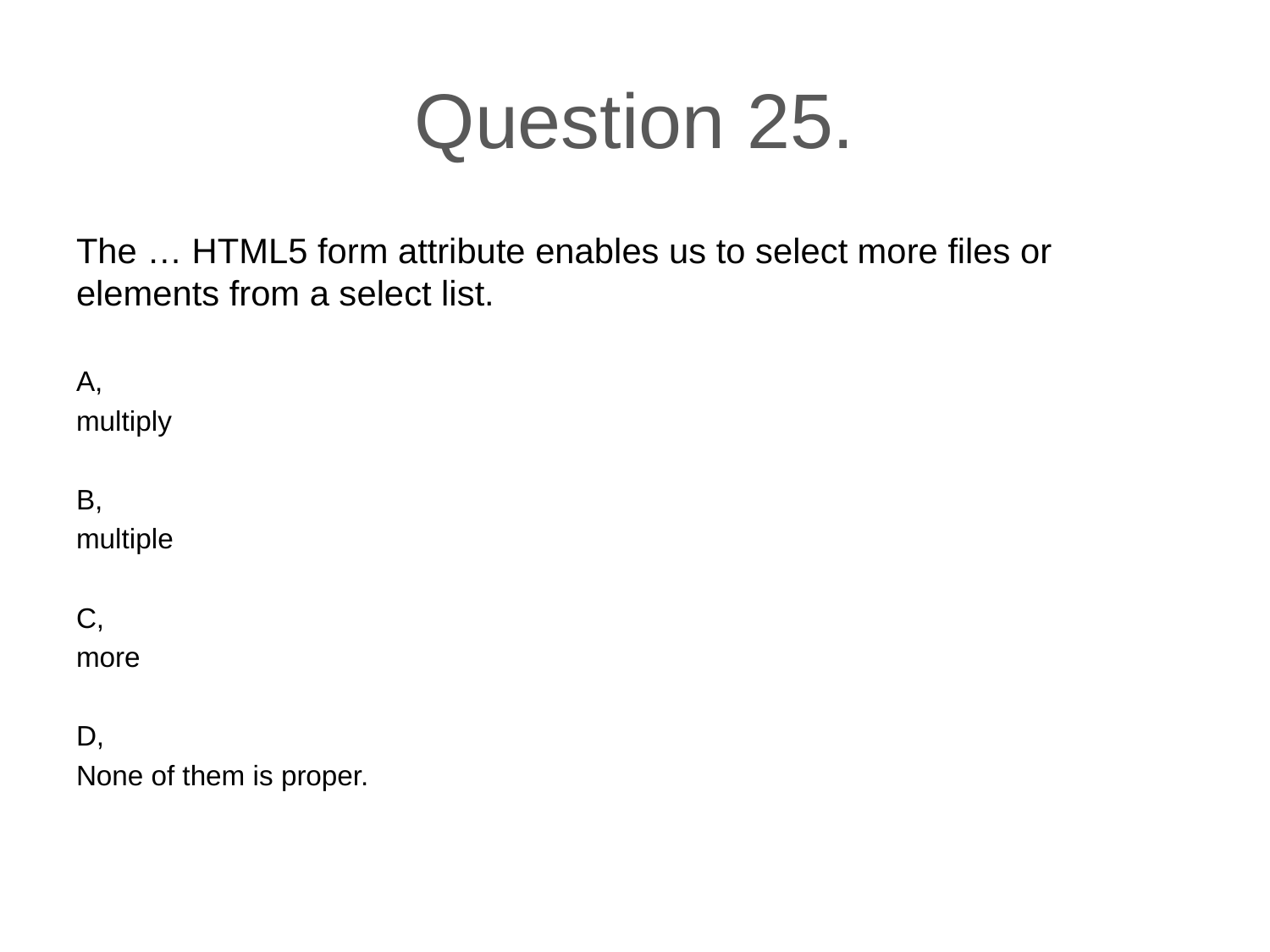

# Question 25.
The … HTML5 form attribute enables us to select more files or elements from a select list.

A,
multiply

B,
multiple

C,
more

D,
None of them is proper.